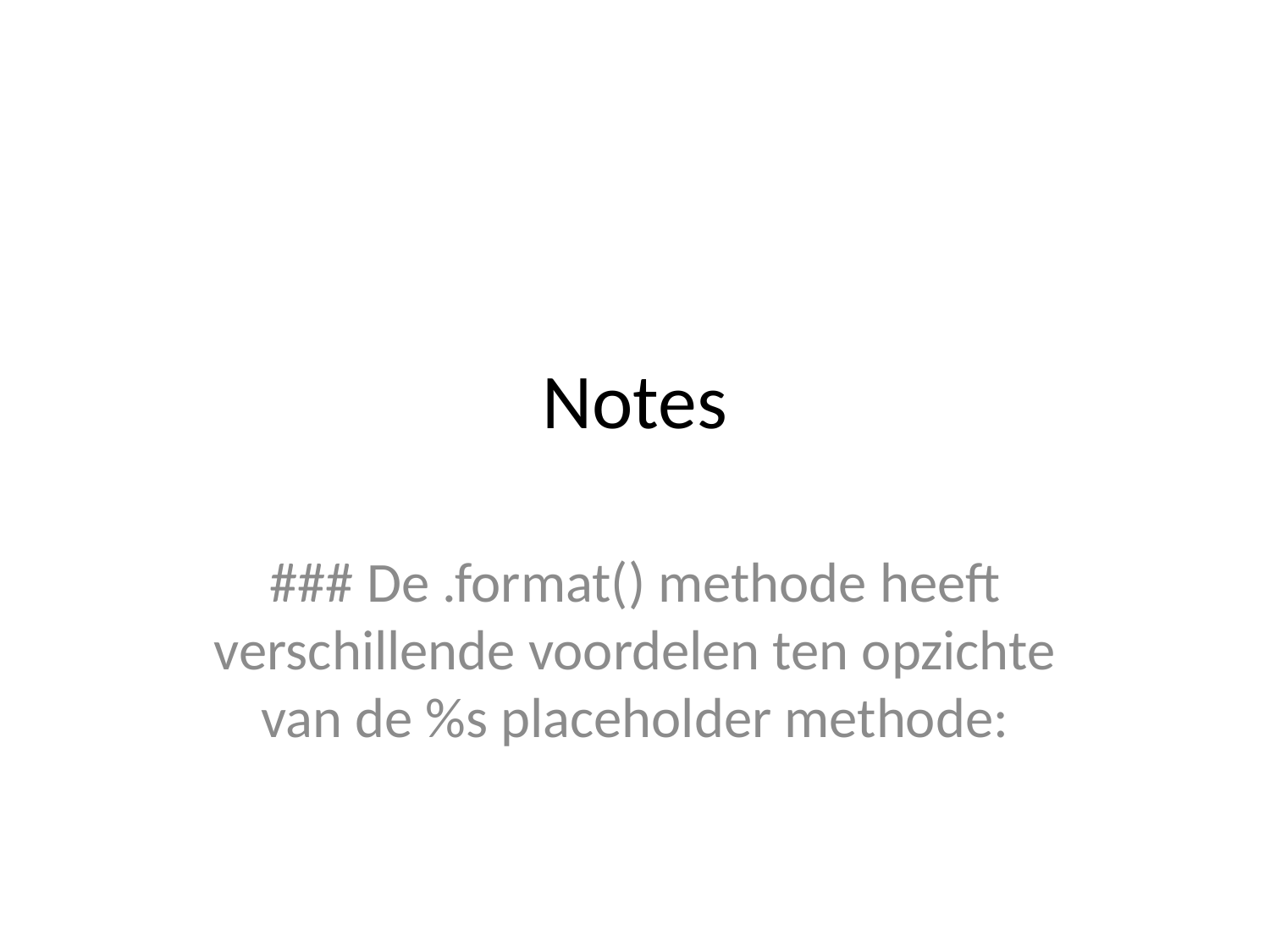

# Notes
### De .format() methode heeft verschillende voordelen ten opzichte van de %s placeholder methode: